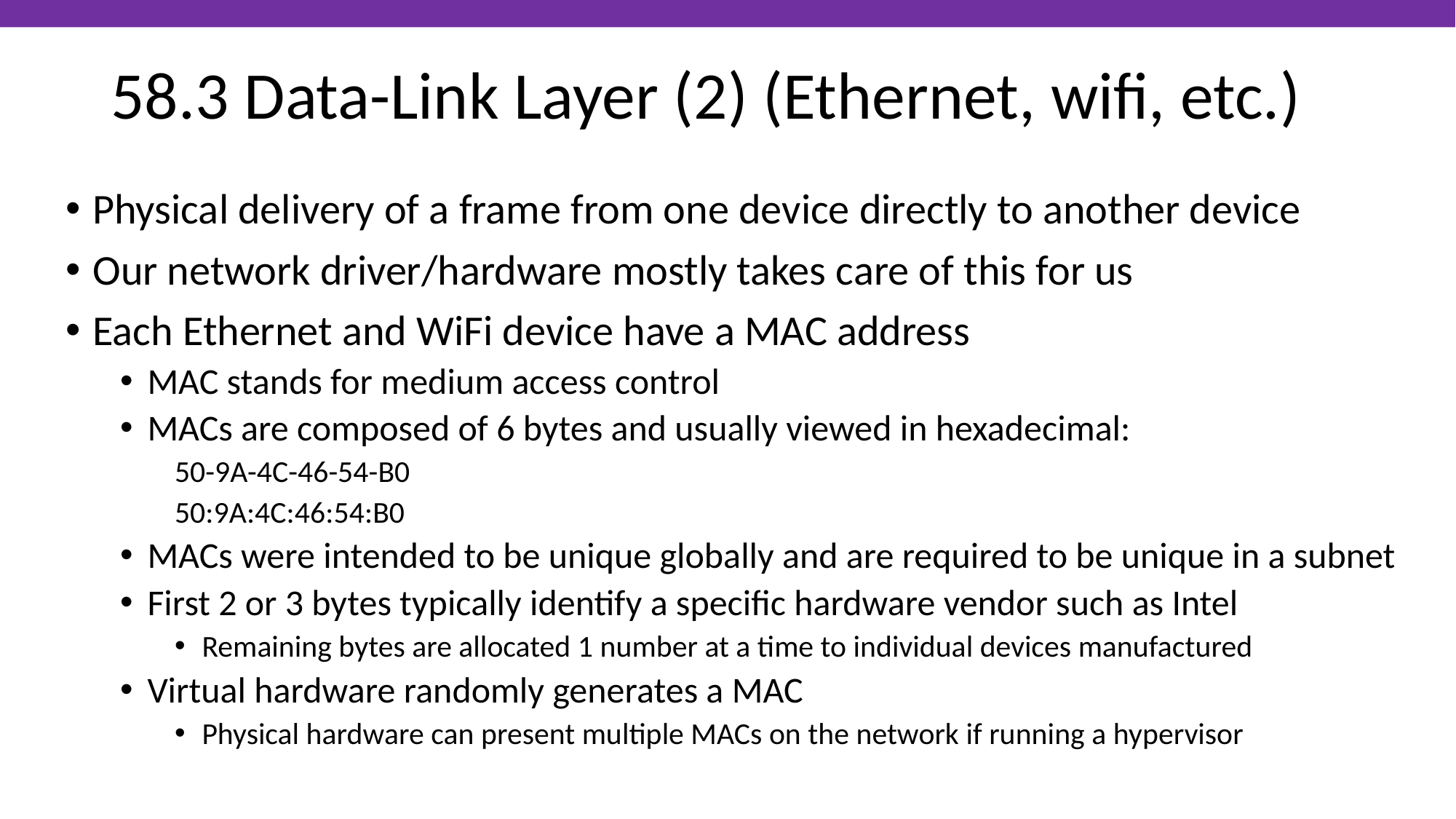

# 58.3 Data-Link Layer (2) (Ethernet, wifi, etc.)
Physical delivery of a frame from one device directly to another device
Our network driver/hardware mostly takes care of this for us
Each Ethernet and WiFi device have a MAC address
MAC stands for medium access control
MACs are composed of 6 bytes and usually viewed in hexadecimal:
50-9A-4C-46-54-B0
50:9A:4C:46:54:B0
MACs were intended to be unique globally and are required to be unique in a subnet
First 2 or 3 bytes typically identify a specific hardware vendor such as Intel
Remaining bytes are allocated 1 number at a time to individual devices manufactured
Virtual hardware randomly generates a MAC
Physical hardware can present multiple MACs on the network if running a hypervisor